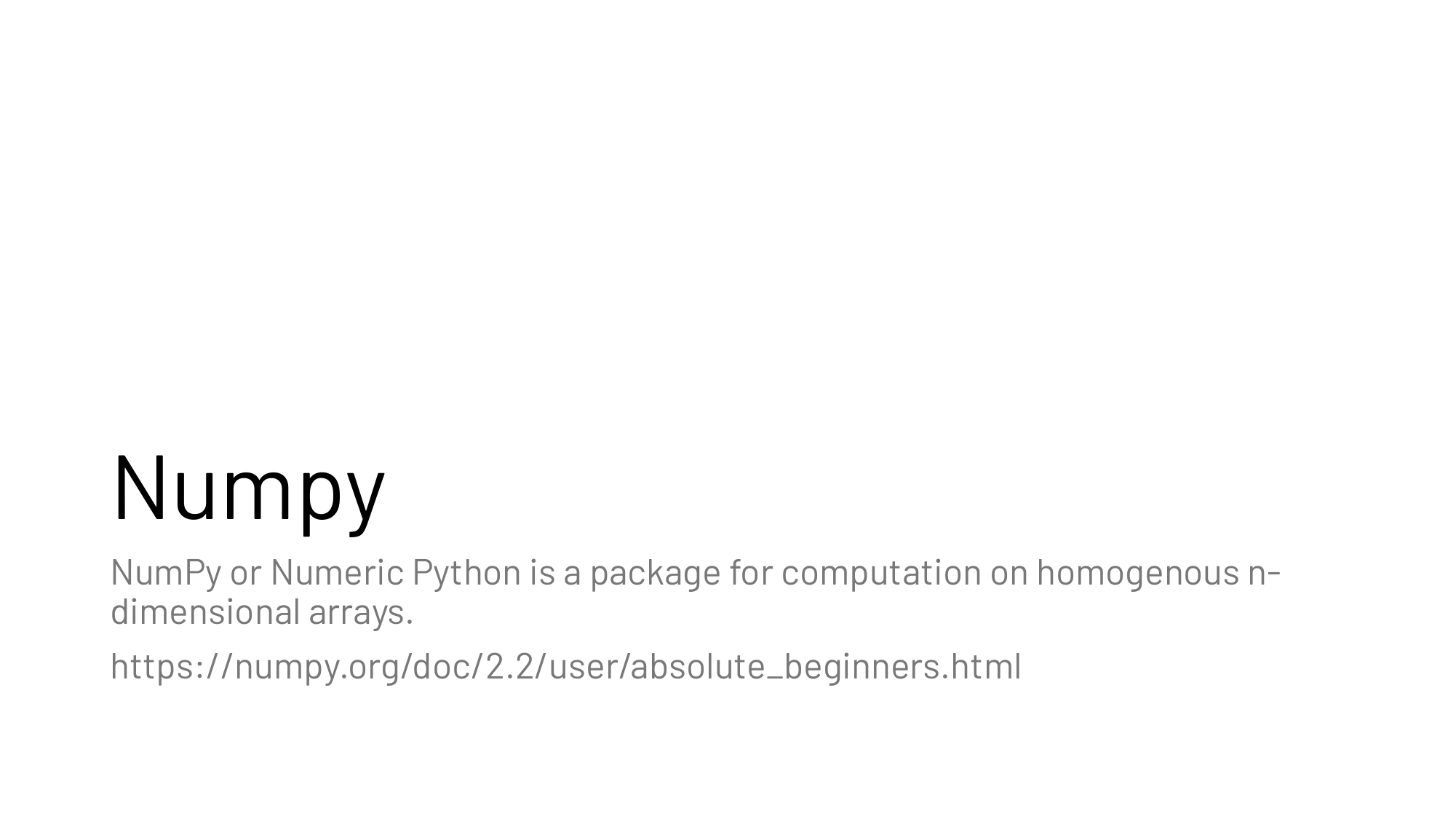

# Numpy
NumPy or Numeric Python is a package for computation on homogenous n-dimensional arrays.
https://numpy.org/doc/2.2/user/absolute_beginners.html